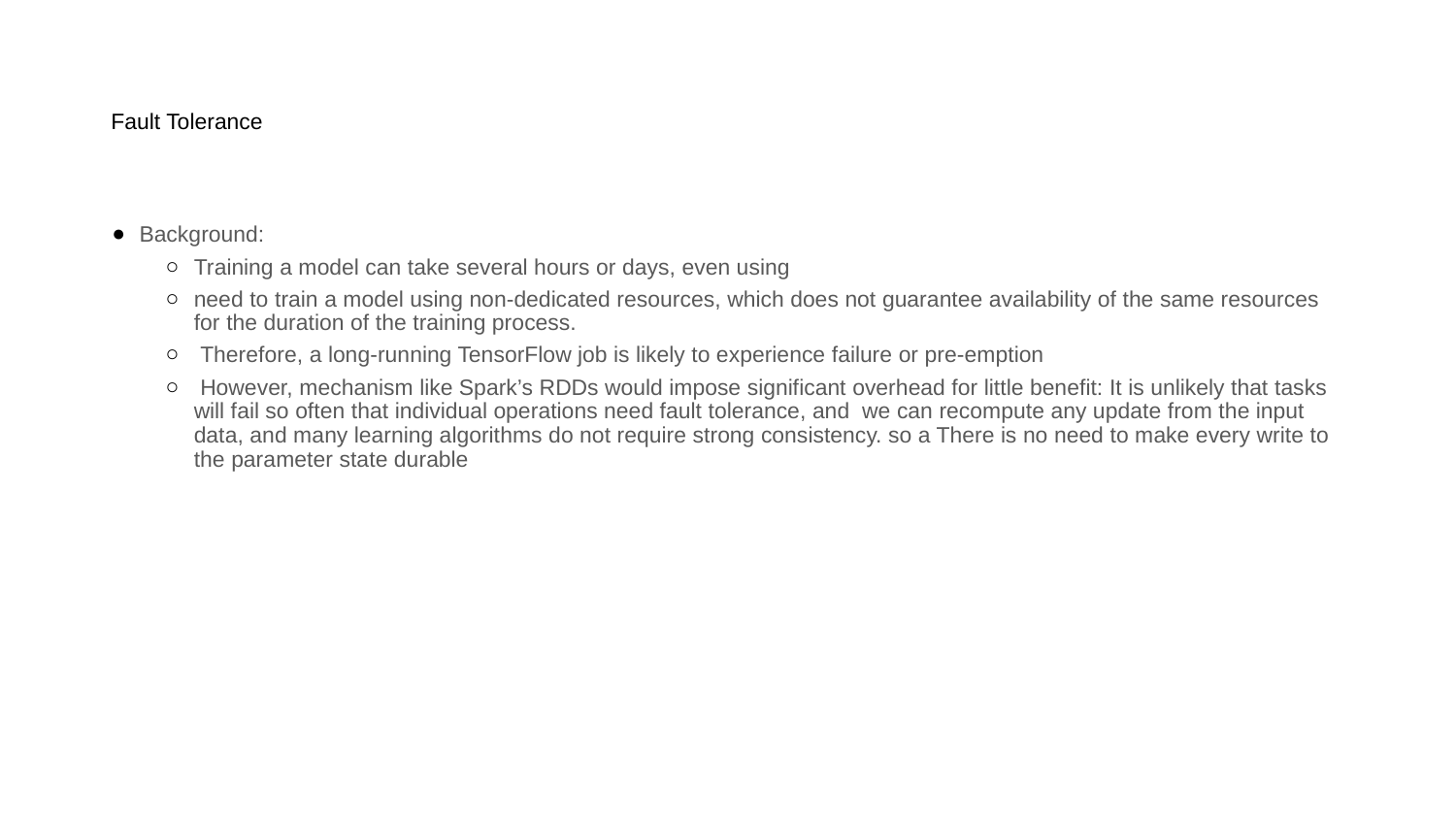

# Fault Tolerance
Background:
Training a model can take several hours or days, even using
need to train a model using non-dedicated resources, which does not guarantee availability of the same resources for the duration of the training process.
 Therefore, a long-running TensorFlow job is likely to experience failure or pre-emption
 However, mechanism like Spark’s RDDs would impose significant overhead for little benefit: It is unlikely that tasks will fail so often that individual operations need fault tolerance, and  we can recompute any update from the input data, and many learning algorithms do not require strong consistency. so a There is no need to make every write to the parameter state durable